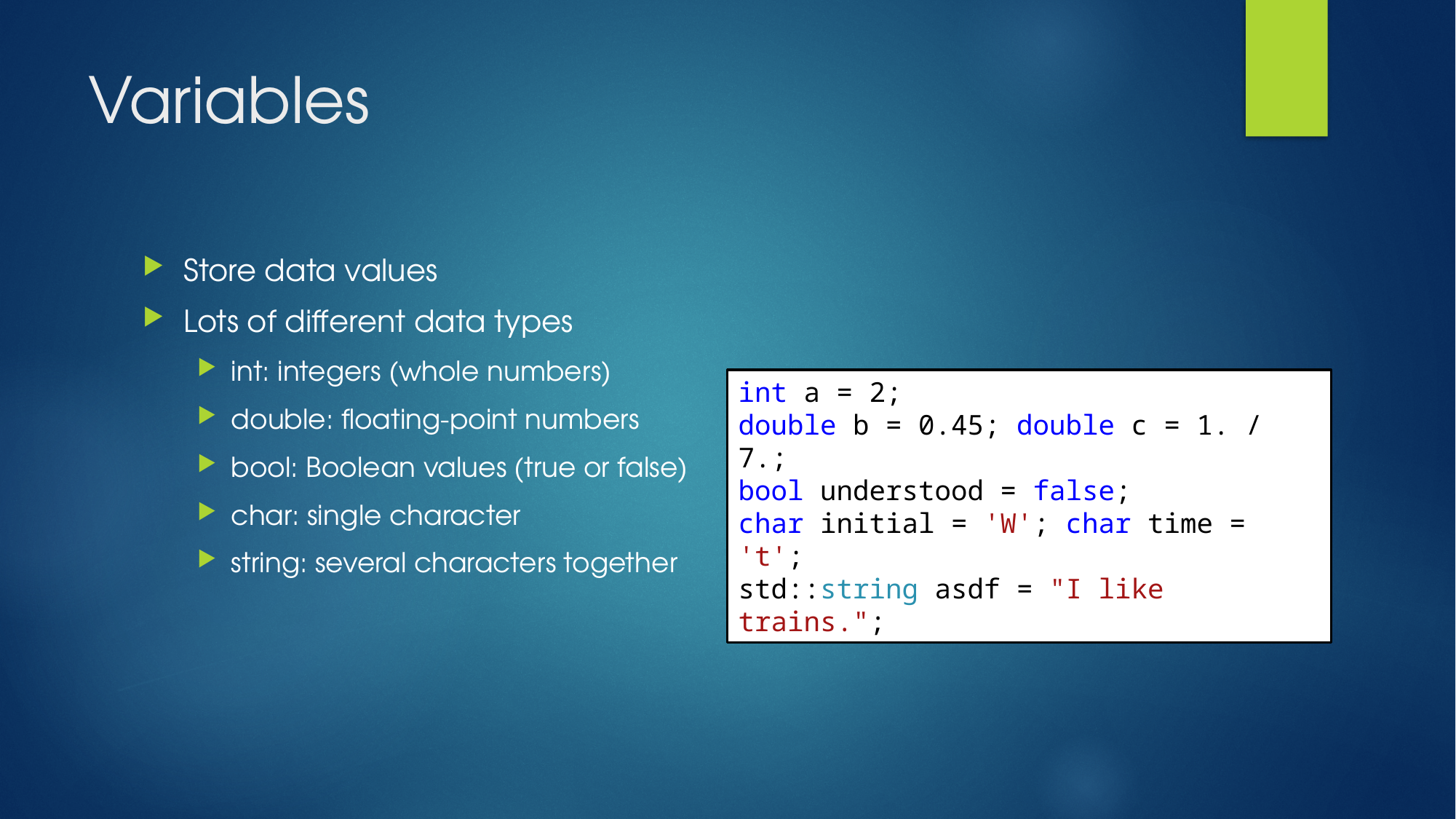

# Variables
Store data values
Lots of different data types
int: integers (whole numbers)
double: floating-point numbers
bool: Boolean values (true or false)
char: single character
string: several characters together

int a = 2;
double b = 0.45; double c = 1. / 7.;
bool understood = false;
char initial = 'W'; char time = 't';
std::string asdf = "I like trains.";